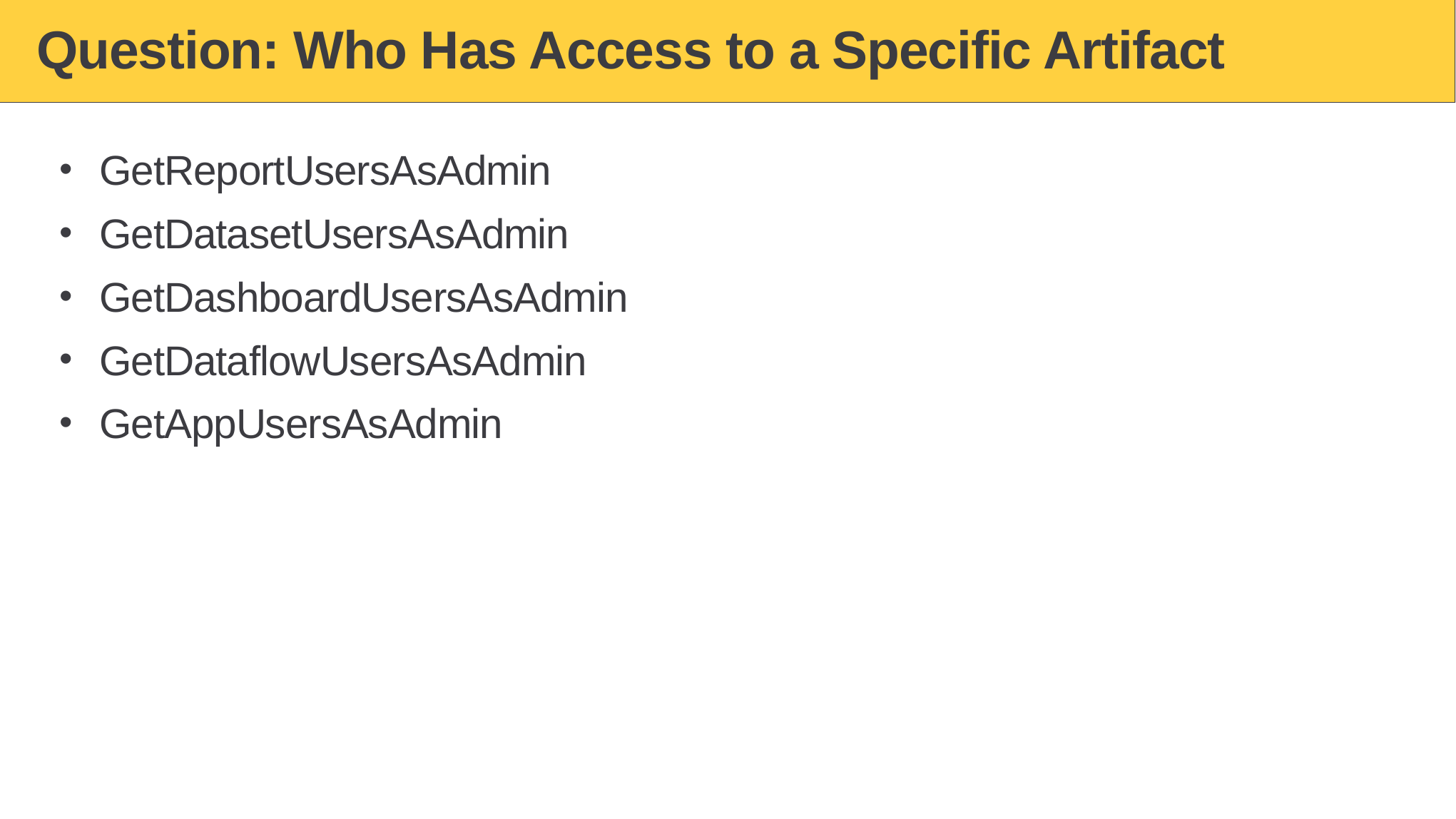

# Question: Who Has Access to a Specific Artifact
GetReportUsersAsAdmin
GetDatasetUsersAsAdmin
GetDashboardUsersAsAdmin
GetDataflowUsersAsAdmin
GetAppUsersAsAdmin